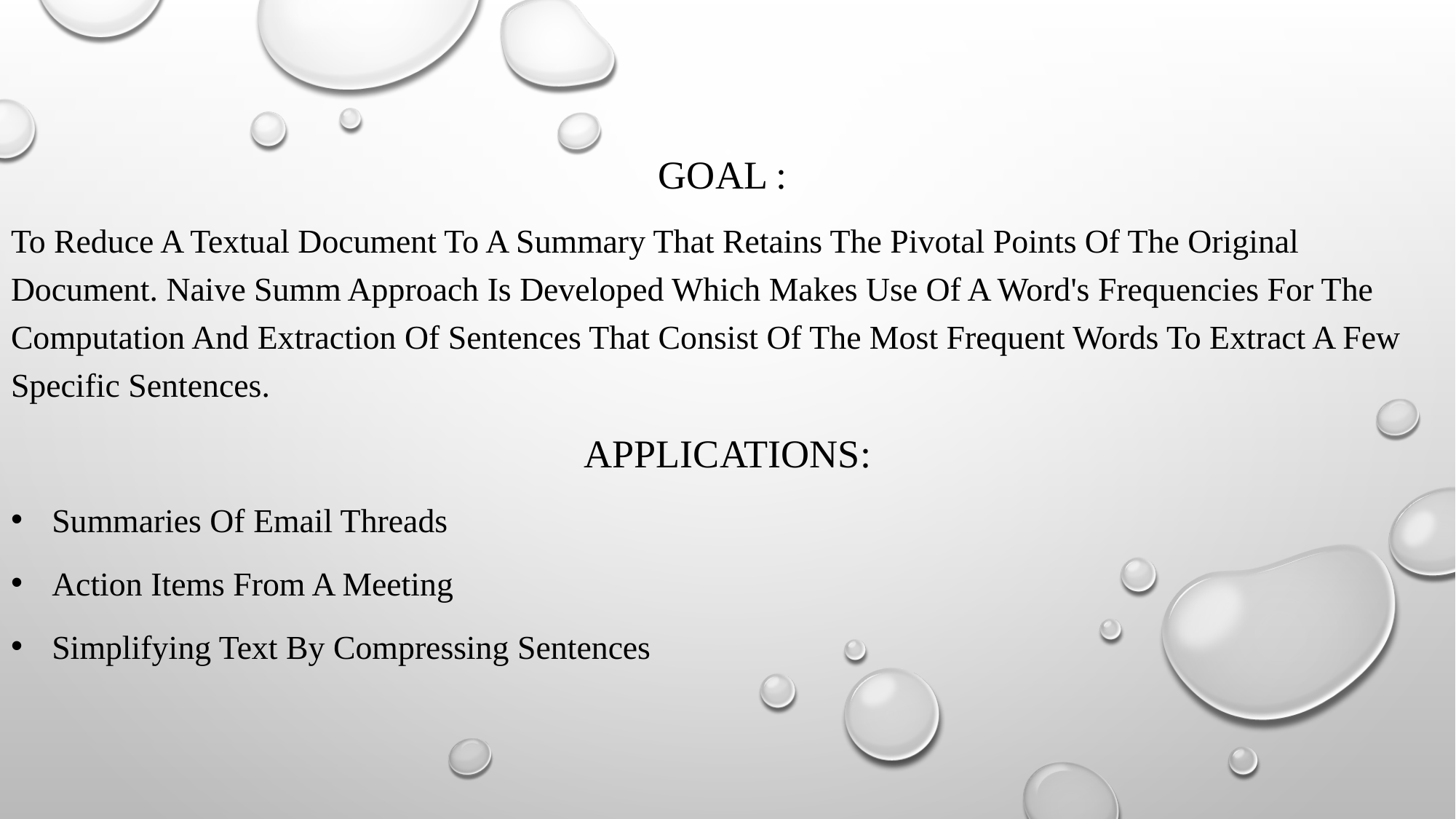

Goal :
To Reduce A Textual Document To A Summary That Retains The Pivotal Points Of The Original Document. Naive Summ Approach Is Developed Which Makes Use Of A Word's Frequencies For The Computation And Extraction Of Sentences That Consist Of The Most Frequent Words To Extract A Few Specific Sentences.
Applications:
Summaries Of Email Threads
Action Items From A Meeting
Simplifying Text By Compressing Sentences